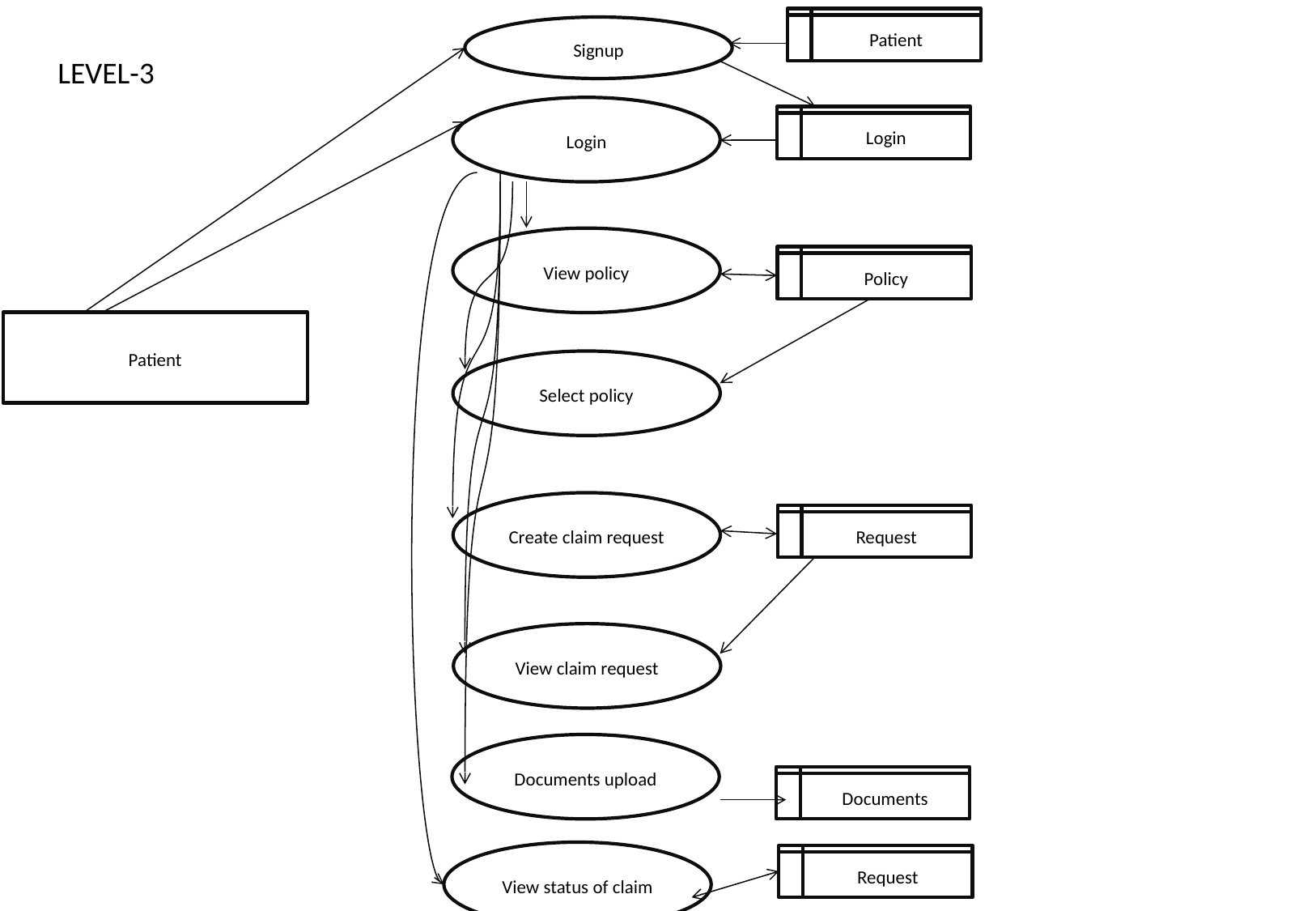

Patient
Signup
LEVEL-3

Login
Login
View policy
Policy
Patient
Select policy
Create claim request
Request
View claim request
Documents upload
Documents
View status of claim
Request